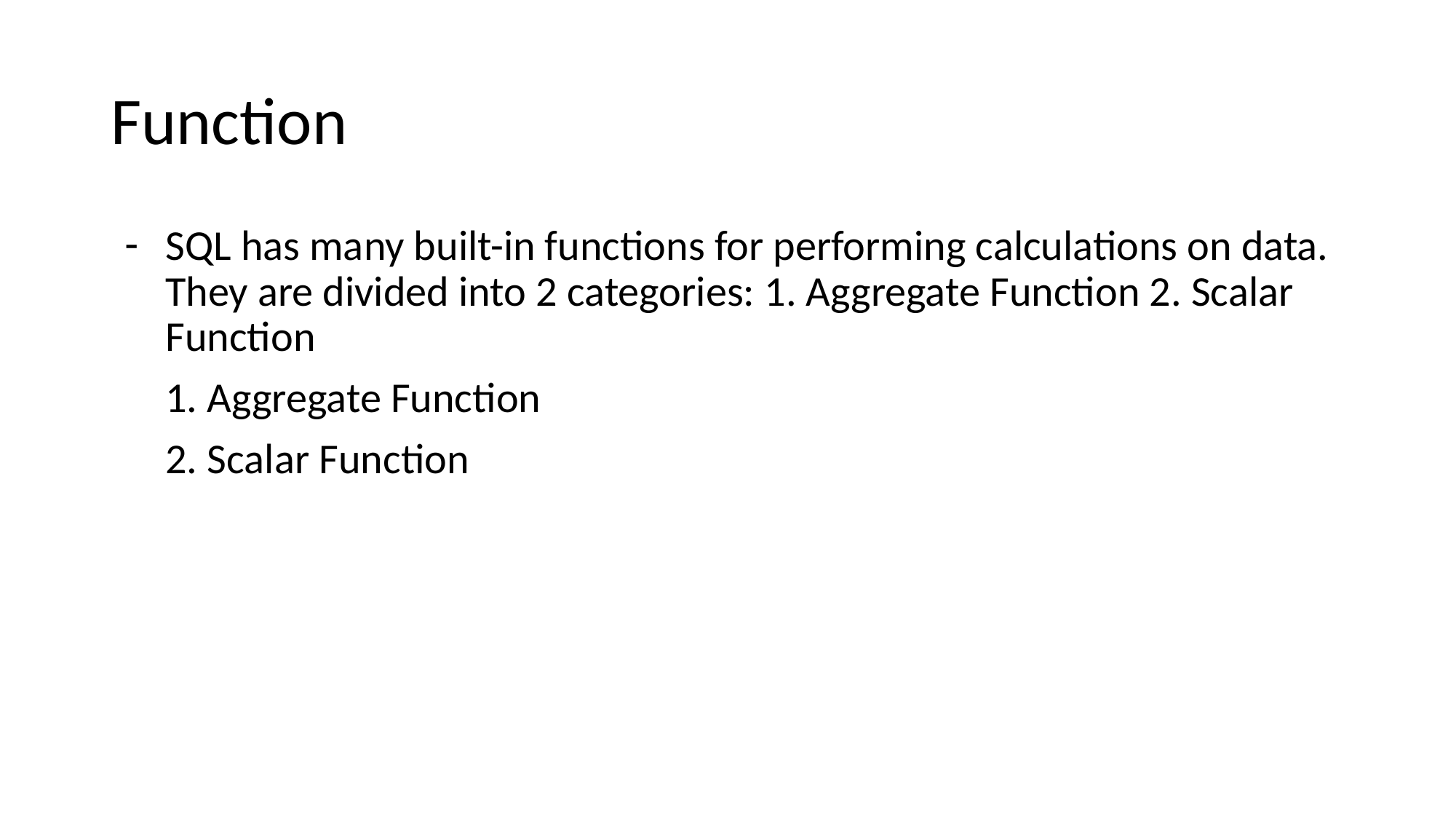

# Function
SQL has many built-in functions for performing calculations on data. They are divided into 2 categories: 1. Aggregate Function 2. Scalar Function
1. Aggregate Function
2. Scalar Function